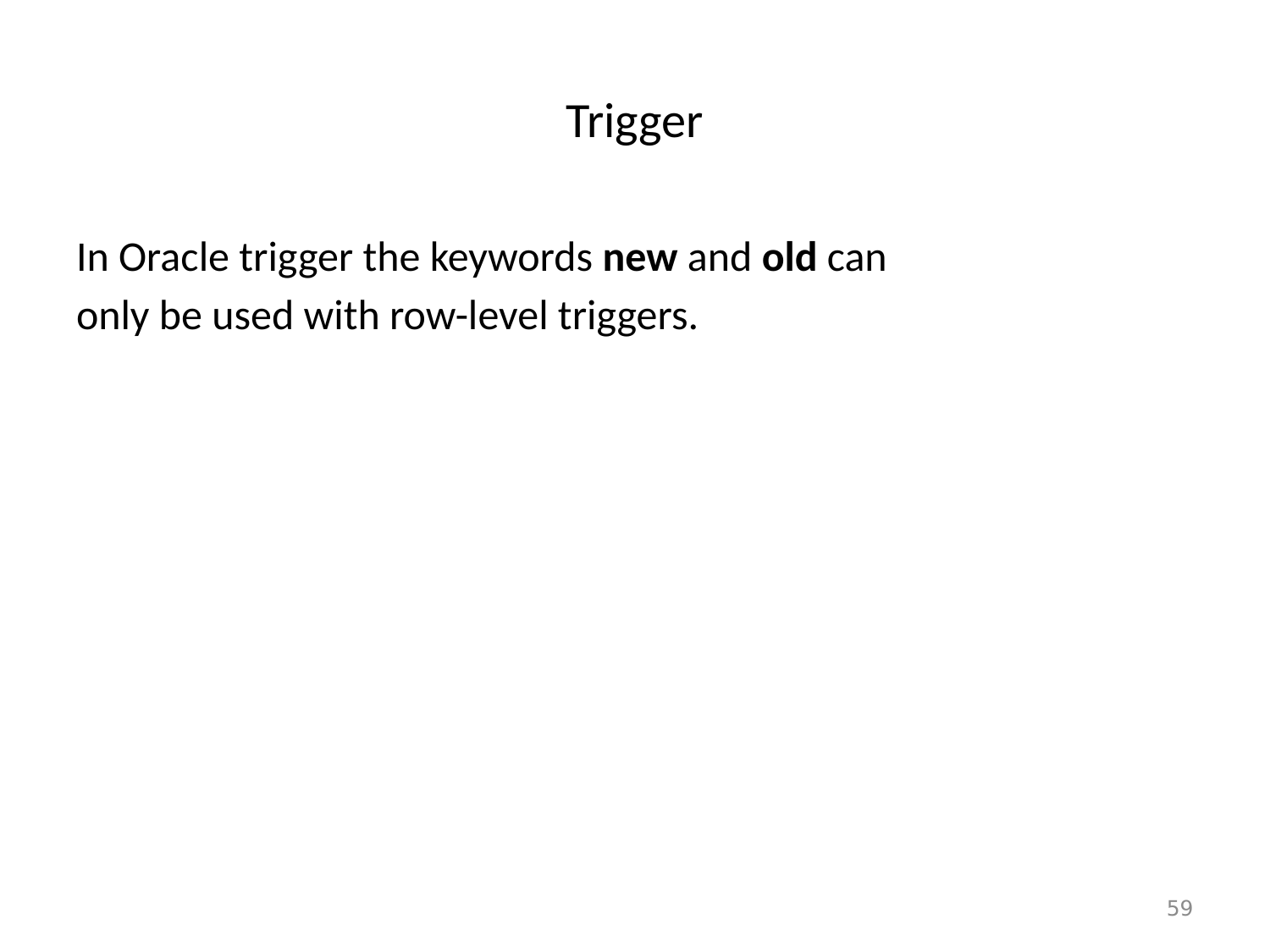

# Trigger
In Oracle trigger the keywords new and old can
only be used with row-level triggers.
59